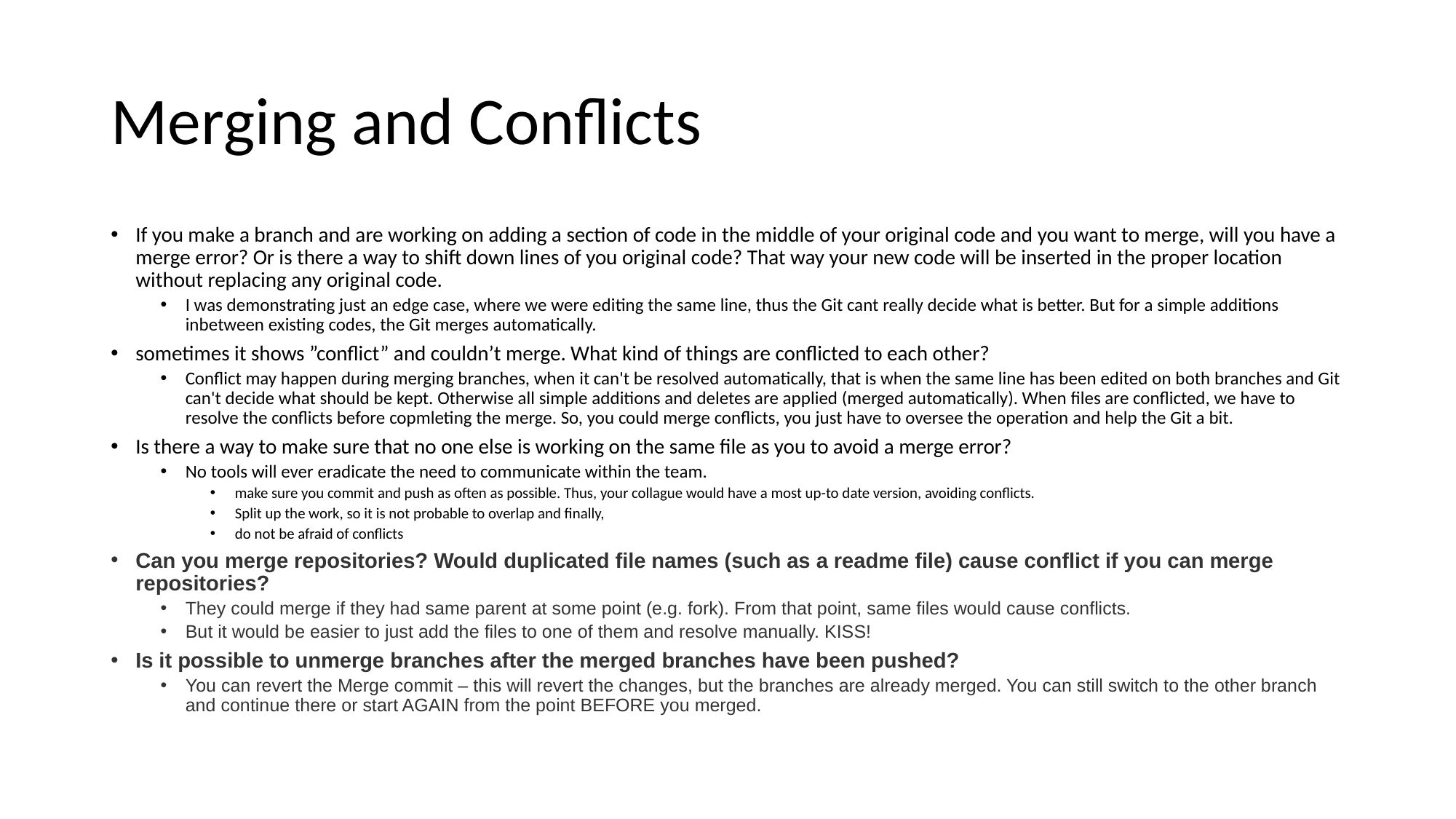

# Merging and Conflicts
If you make a branch and are working on adding a section of code in the middle of your original code and you want to merge, will you have a merge error? Or is there a way to shift down lines of you original code? That way your new code will be inserted in the proper location without replacing any original code.
I was demonstrating just an edge case, where we were editing the same line, thus the Git cant really decide what is better. But for a simple additions inbetween existing codes, the Git merges automatically.
sometimes it shows ”conflict” and couldn’t merge. What kind of things are conflicted to each other?
Conflict may happen during merging branches, when it can't be resolved automatically, that is when the same line has been edited on both branches and Git can't decide what should be kept. Otherwise all simple additions and deletes are applied (merged automatically). When files are conflicted, we have to resolve the conflicts before copmleting the merge. So, you could merge conflicts, you just have to oversee the operation and help the Git a bit.
Is there a way to make sure that no one else is working on the same file as you to avoid a merge error?
No tools will ever eradicate the need to communicate within the team.
make sure you commit and push as often as possible. Thus, your collague would have a most up-to date version, avoiding conflicts.
Split up the work, so it is not probable to overlap and finally,
do not be afraid of conflicts
Can you merge repositories? Would duplicated file names (such as a readme file) cause conflict if you can merge repositories?
They could merge if they had same parent at some point (e.g. fork). From that point, same files would cause conflicts.
But it would be easier to just add the files to one of them and resolve manually. KISS!
Is it possible to unmerge branches after the merged branches have been pushed?
You can revert the Merge commit – this will revert the changes, but the branches are already merged. You can still switch to the other branch and continue there or start AGAIN from the point BEFORE you merged.